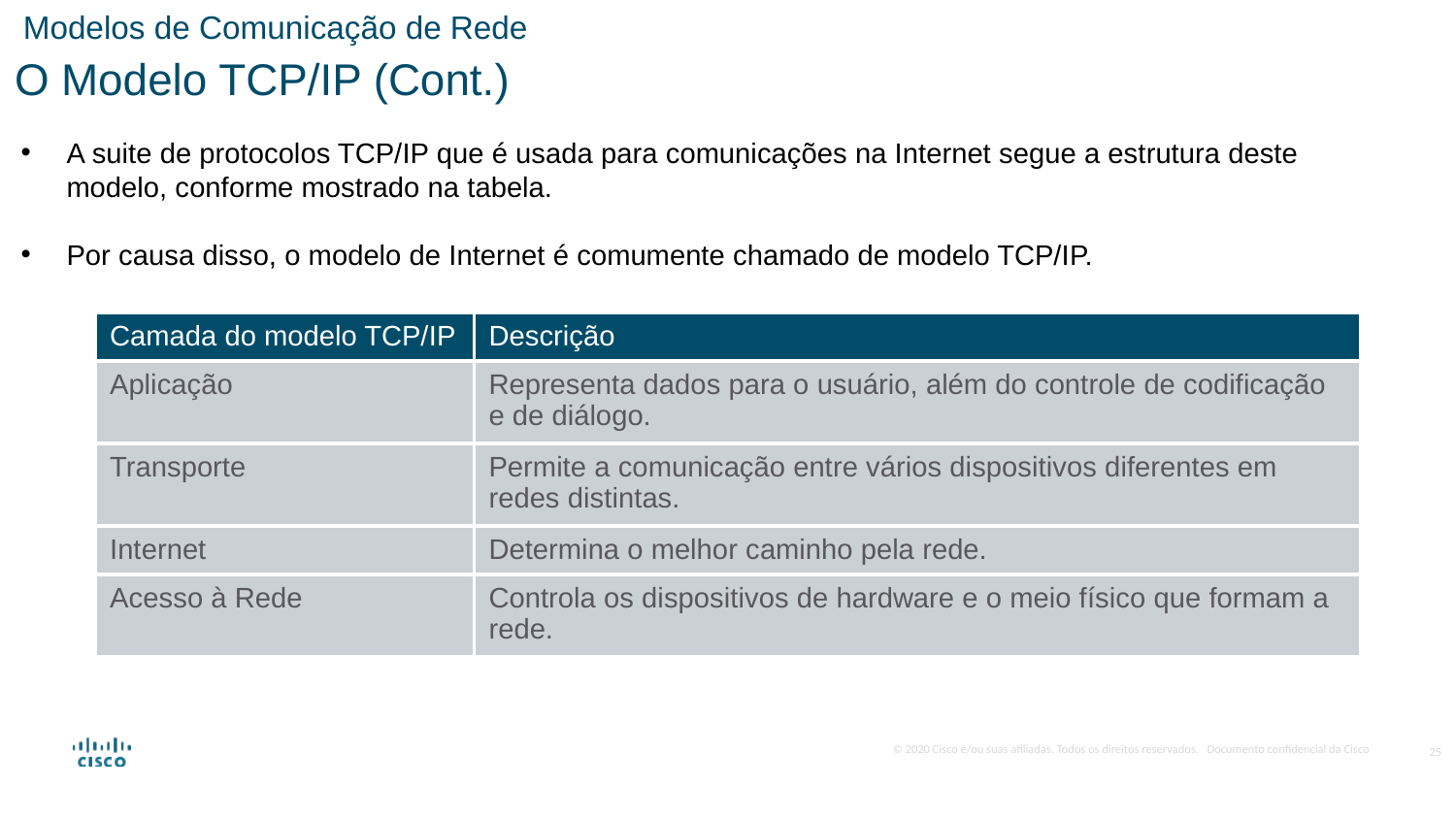

Modelos de Comunicação de Rede
O Modelo TCP/IP (Cont.)
A suite de protocolos TCP/IP que é usada para comunicações na Internet segue a estrutura deste modelo, conforme mostrado na tabela.

Por causa disso, o modelo de Internet é comumente chamado de modelo TCP/IP.

| Camada do modelo TCP/IP | Descrição |
| --- | --- |
| Aplicação | Representa dados para o usuário, além do controle de codificação e de diálogo. |
| Transporte | Permite a comunicação entre vários dispositivos diferentes em redes distintas. |
| Internet | Determina o melhor caminho pela rede. |
| Acesso à Rede | Controla os dispositivos de hardware e o meio físico que formam a rede. |
25